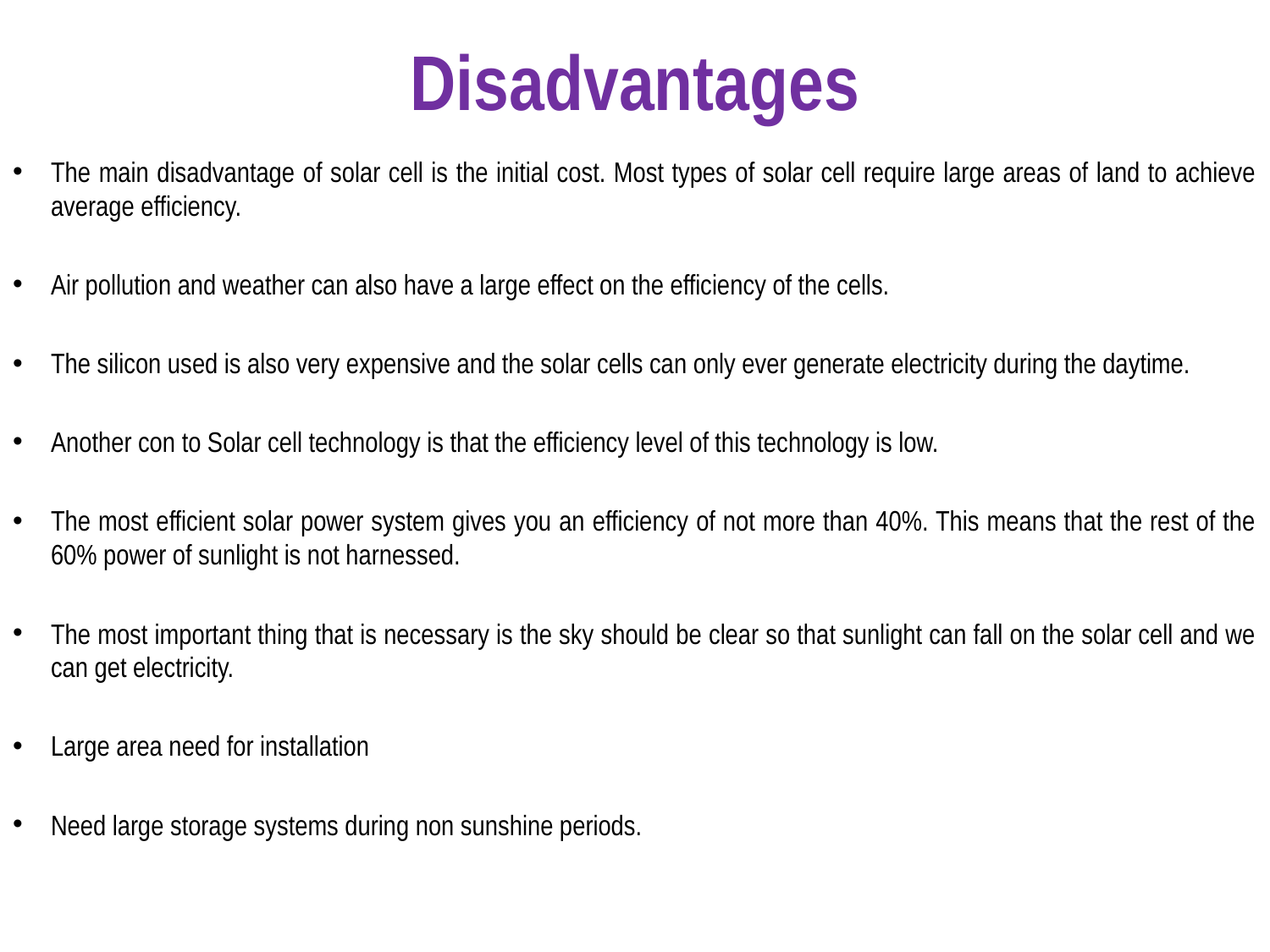

# Disadvantages
The main disadvantage of solar cell is the initial cost. Most types of solar cell require large areas of land to achieve average efficiency.

Air pollution and weather can also have a large effect on the efficiency of the cells.

The silicon used is also very expensive and the solar cells can only ever generate electricity during the daytime.

Another con to Solar cell technology is that the efficiency level of this technology is low.

The most efficient solar power system gives you an efficiency of not more than 40%. This means that the rest of the 60% power of sunlight is not harnessed.

The most important thing that is necessary is the sky should be clear so that sunlight can fall on the solar cell and we can get electricity.

Large area need for installation

Need large storage systems during non sunshine periods.